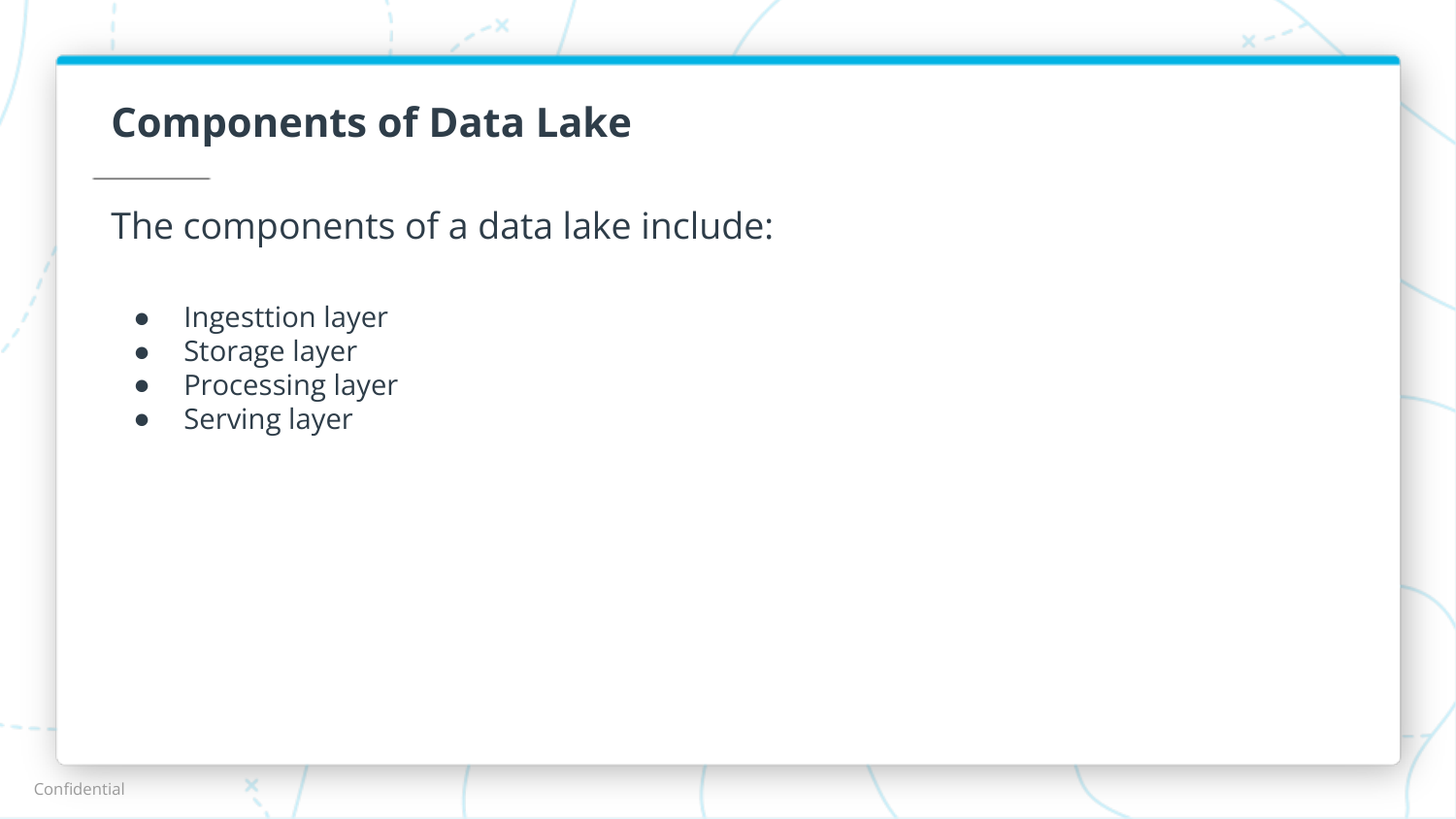

# Components of Data Lake
The components of a data lake include:
Ingesttion layer
Storage layer
Processing layer
Serving layer